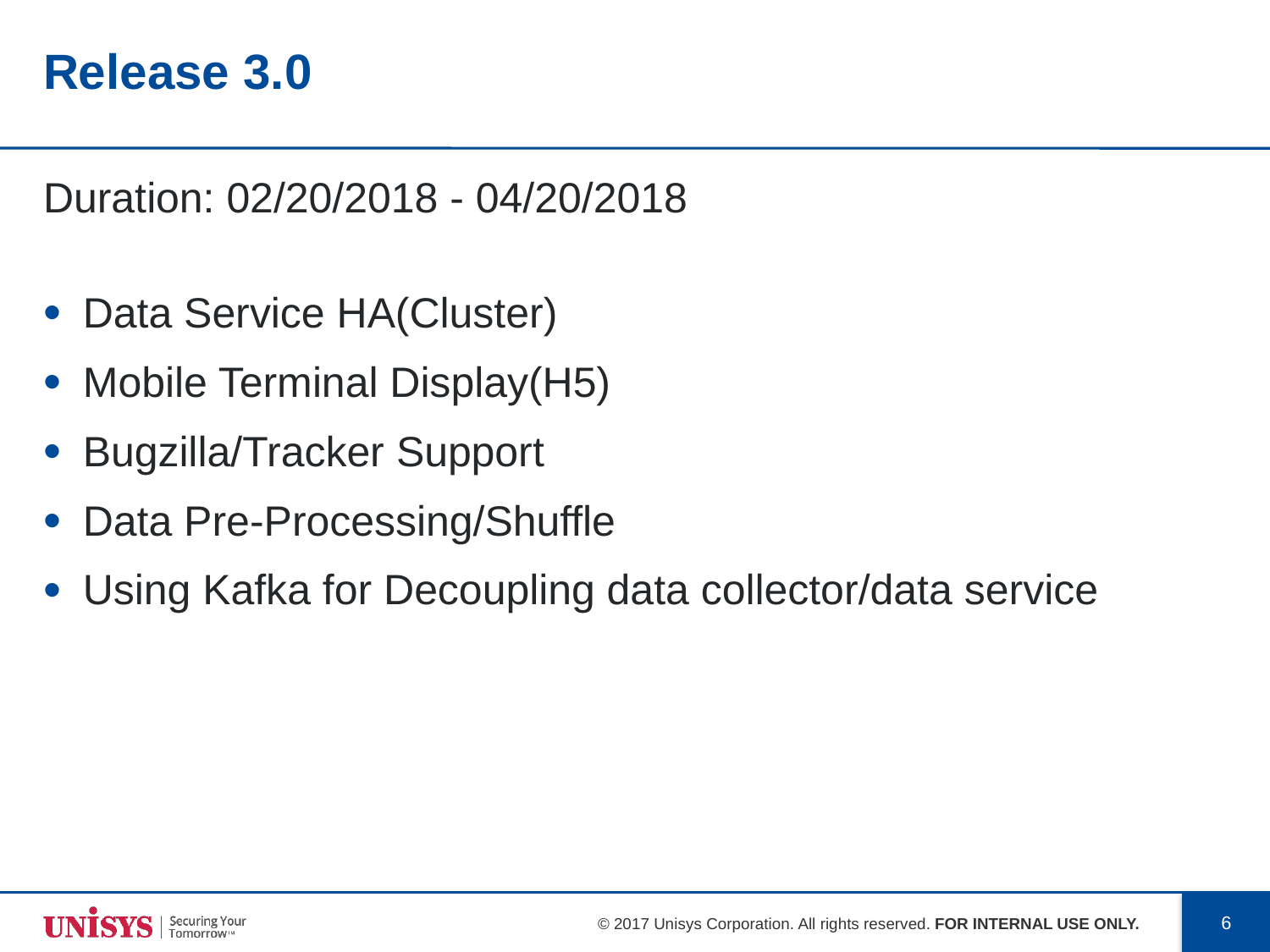

# Release 3.0
Duration: 02/20/2018 - 04/20/2018
Data Service HA(Cluster)
Mobile Terminal Display(H5)
Bugzilla/Tracker Support
Data Pre-Processing/Shuffle
Using Kafka for Decoupling data collector/data service